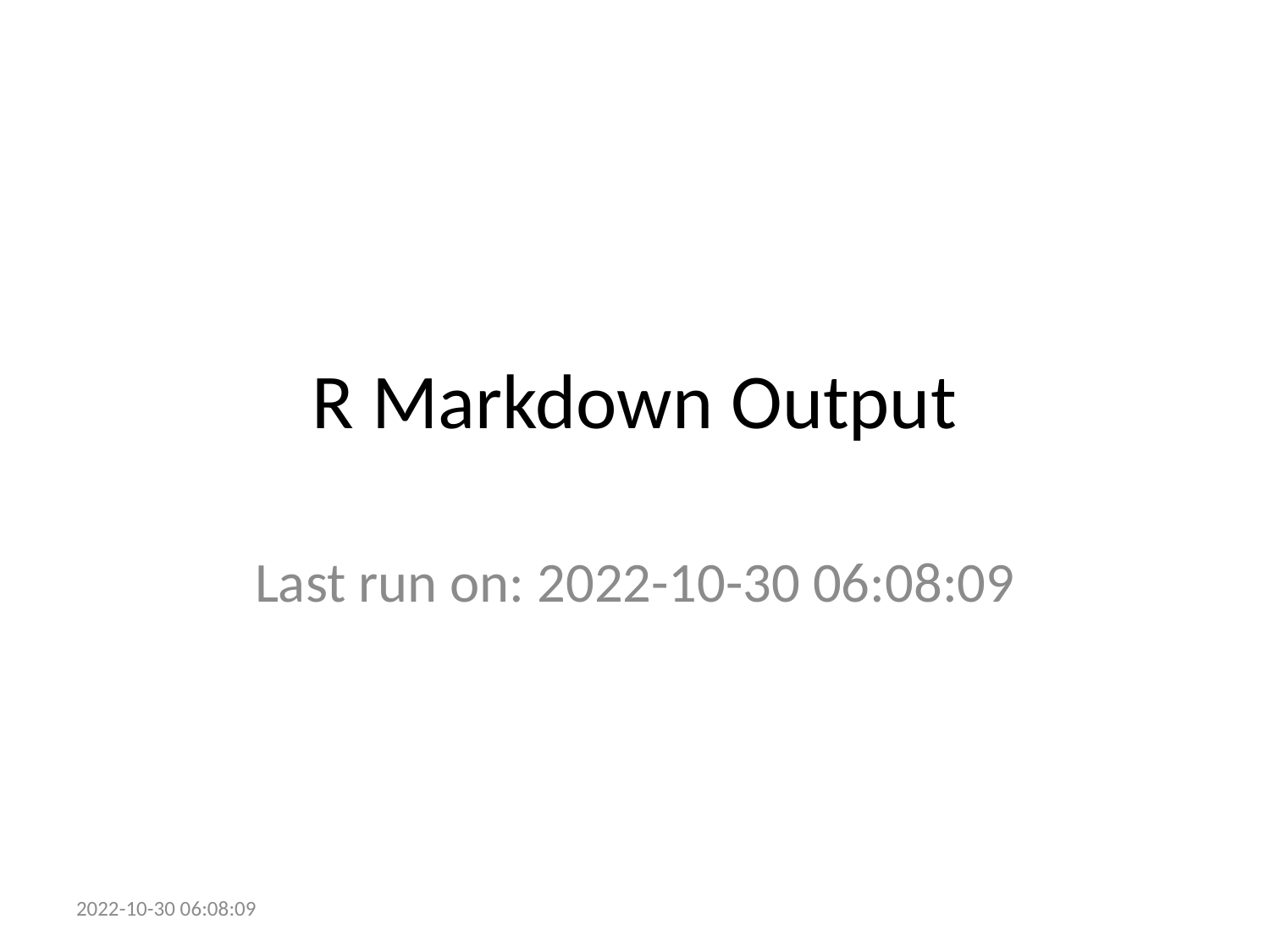

# R Markdown Output
Last run on: 2022-10-30 06:08:09
2022-10-30 06:08:09